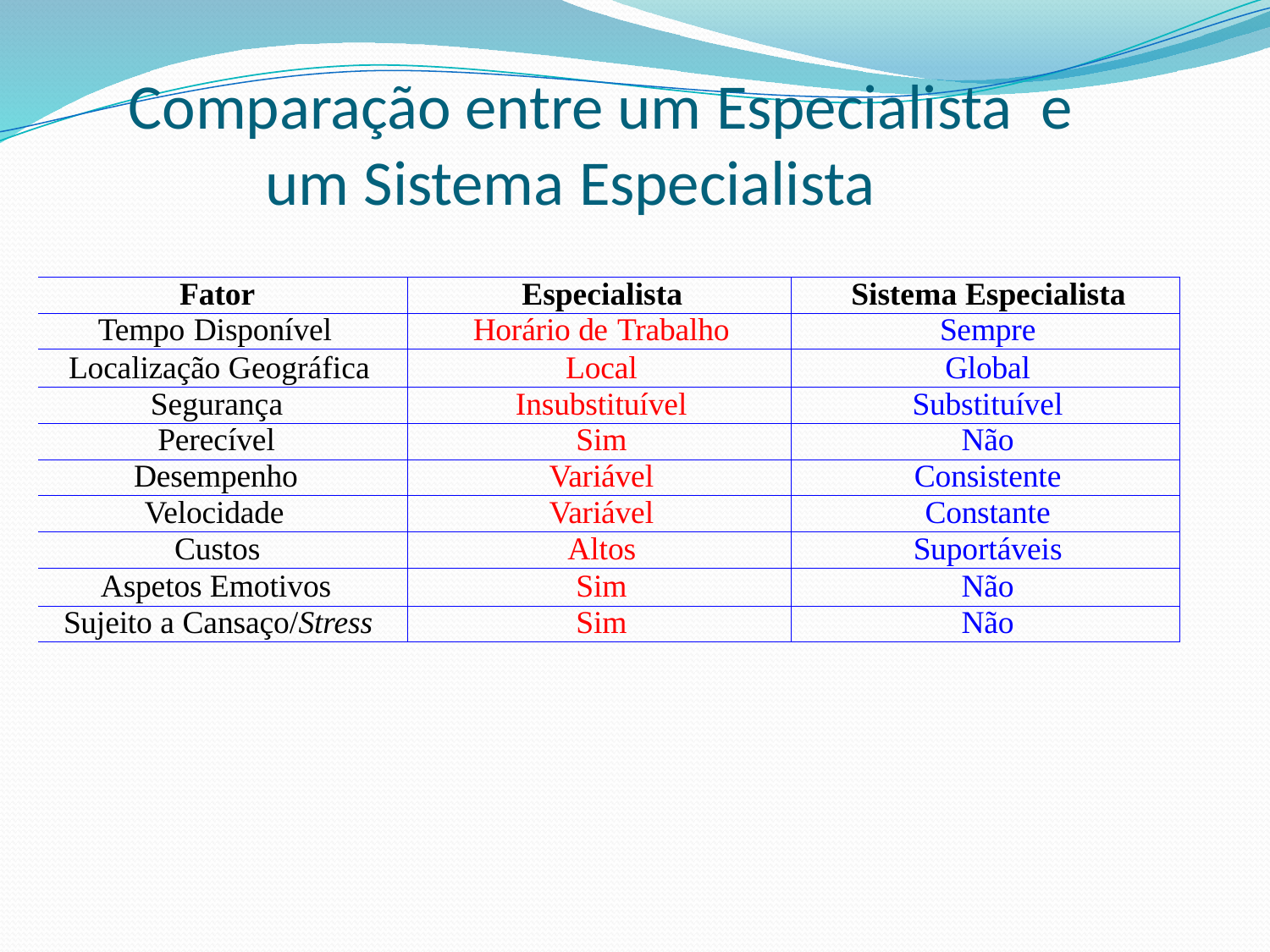

# Comparação entre um Especialista  e um Sistema Especialista
| Fator | Especialista | Sistema Especialista |
| --- | --- | --- |
| Tempo Disponível | Horário de Trabalho | Sempre |
| Localização Geográfica | Local | Global |
| Segurança | Insubstituível | Substituível |
| Perecível | Sim | Não |
| Desempenho | Variável | Consistente |
| Velocidade | Variável | Constante |
| Custos | Altos | Suportáveis |
| Aspetos Emotivos | Sim | Não |
| Sujeito a Cansaço/Stress | Sim | Não |